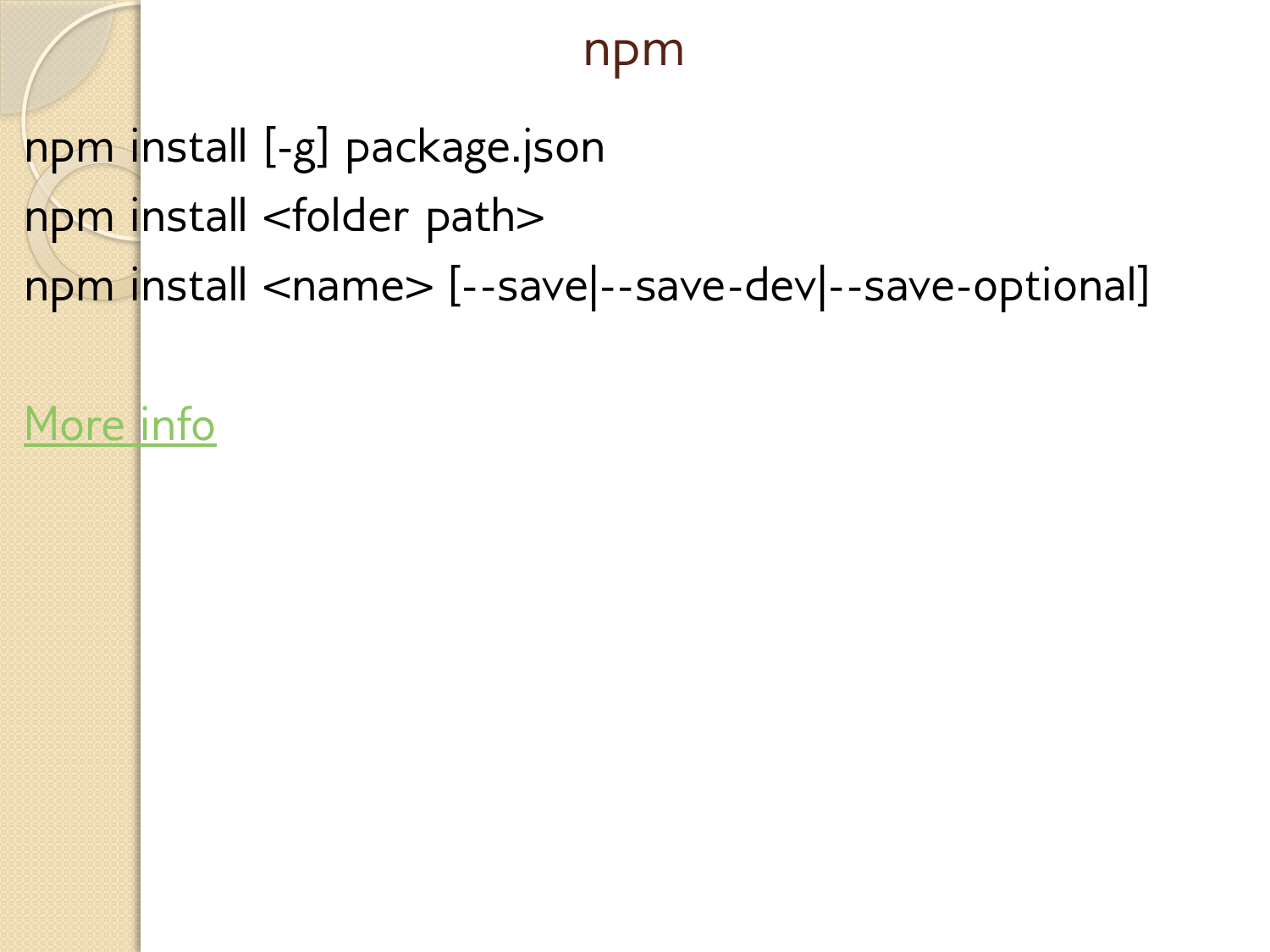

# npm
npm install [-g] package.json
npm install <folder path>
npm install <name> [--save|--save-dev|--save-optional]

		More info